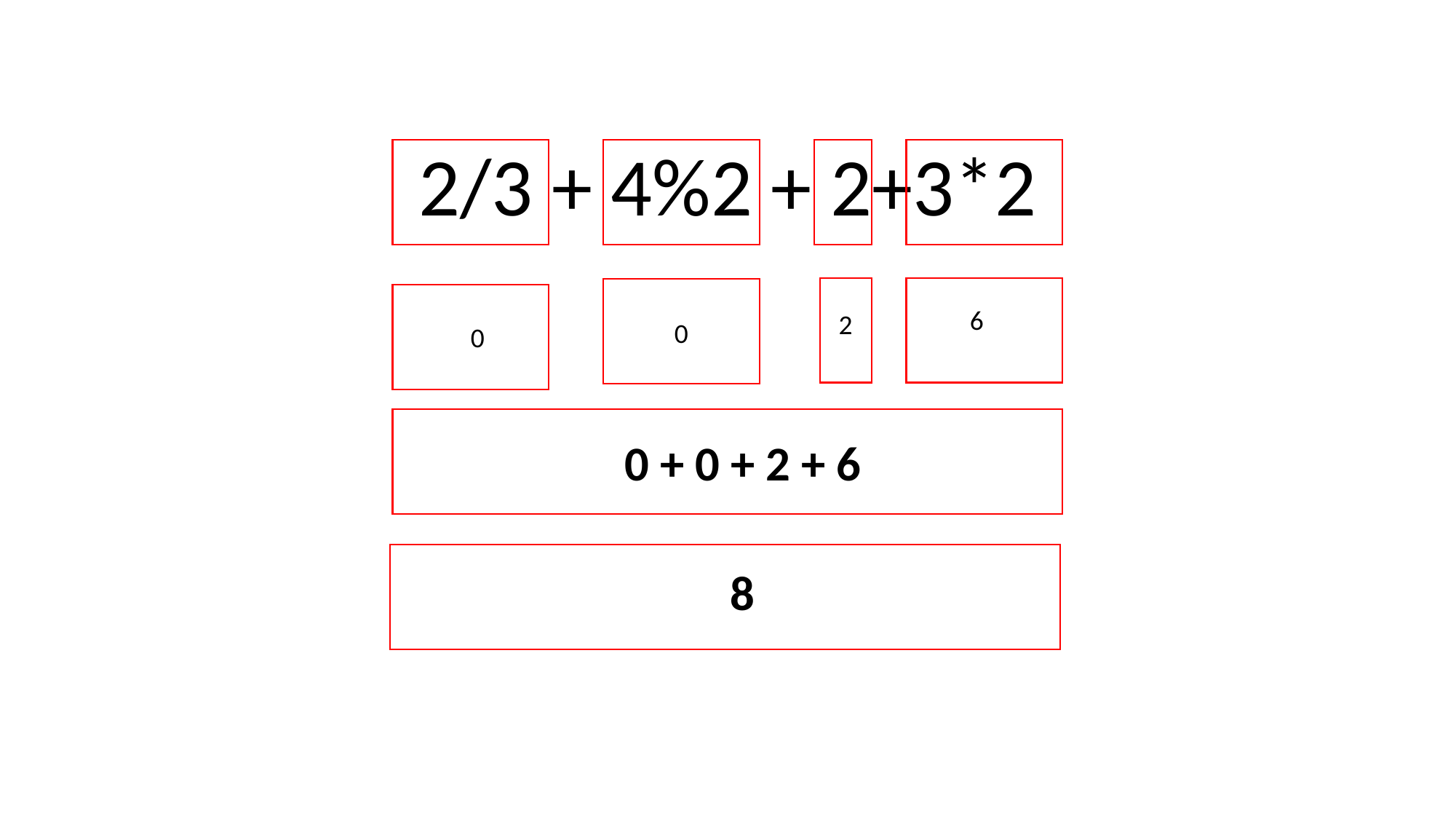

# 2/3 + 4%2 + 2+3*2

2

6

0

0

0 + 0 + 2 + 6

8